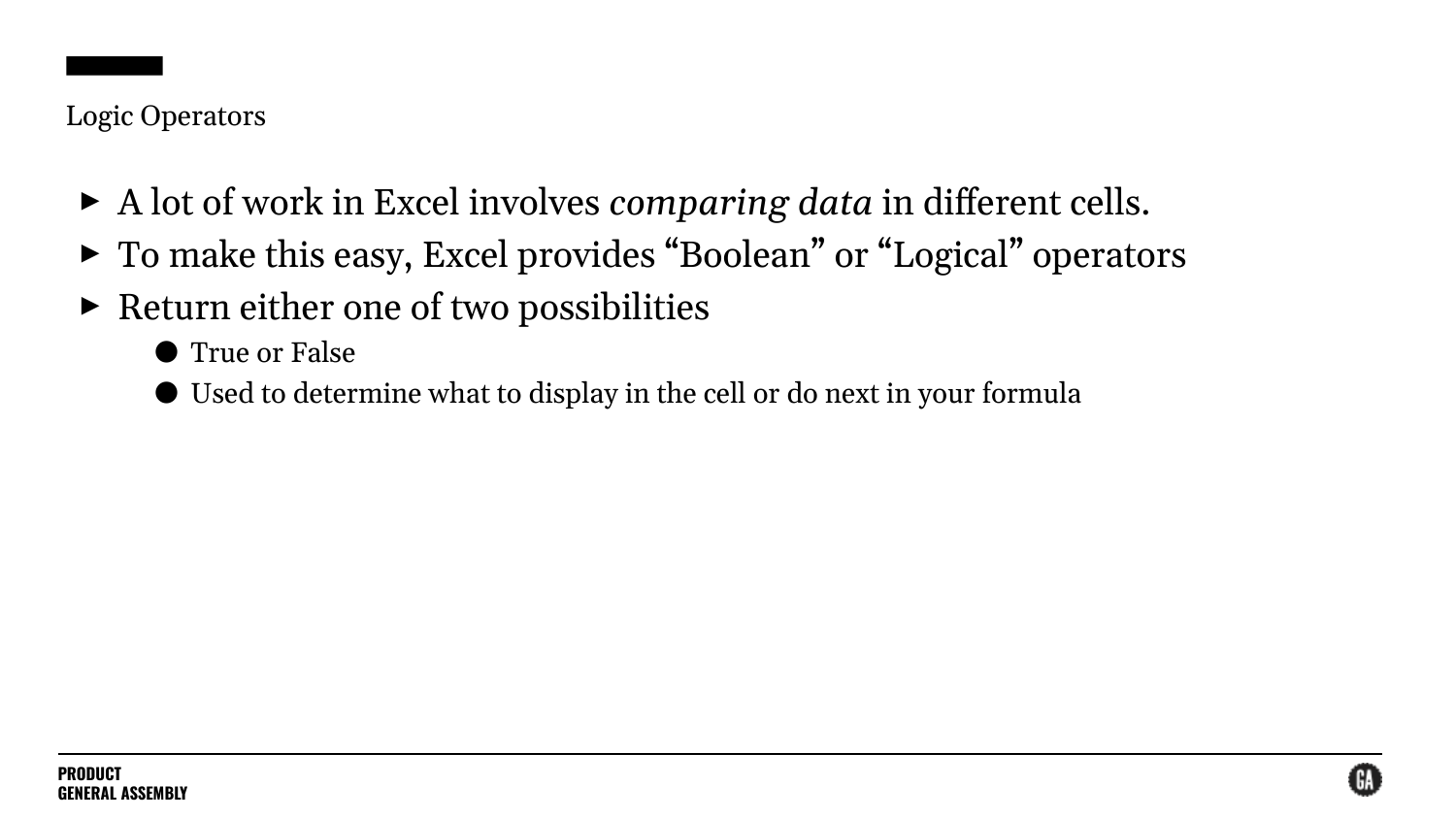

# Logic Operators
A lot of work in Excel involves comparing data in different cells.
To make this easy, Excel provides “Boolean” or “Logical” operators
Return either one of two possibilities
True or False
Used to determine what to display in the cell or do next in your formula